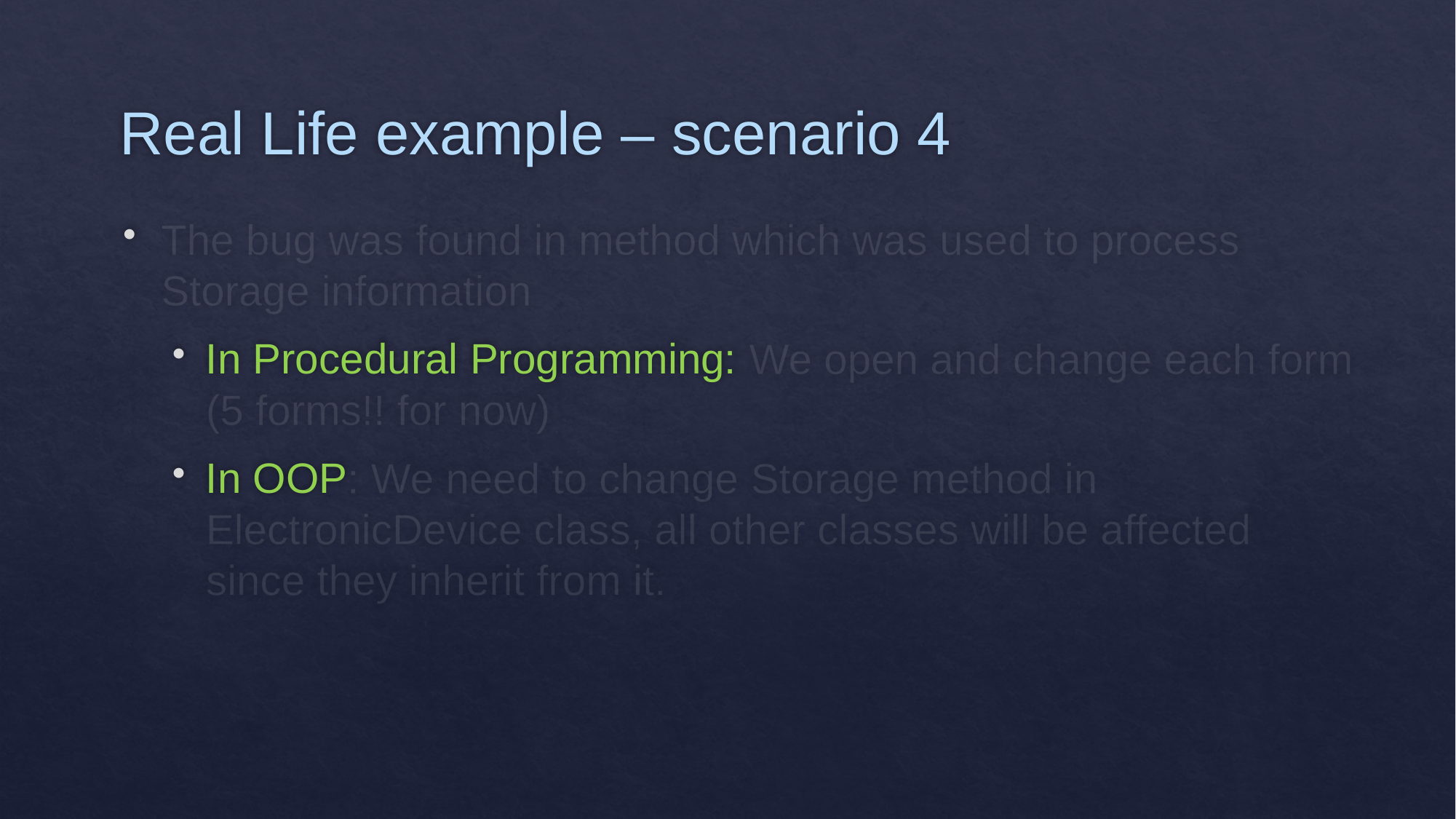

# Real Life example – scenario 4
The bug was found in method which was used to process Storage information
In Procedural Programming: We open and change each form (5 forms!! for now)
In OOP: We need to change Storage method in ElectronicDevice class, all other classes will be affected since they inherit from it.